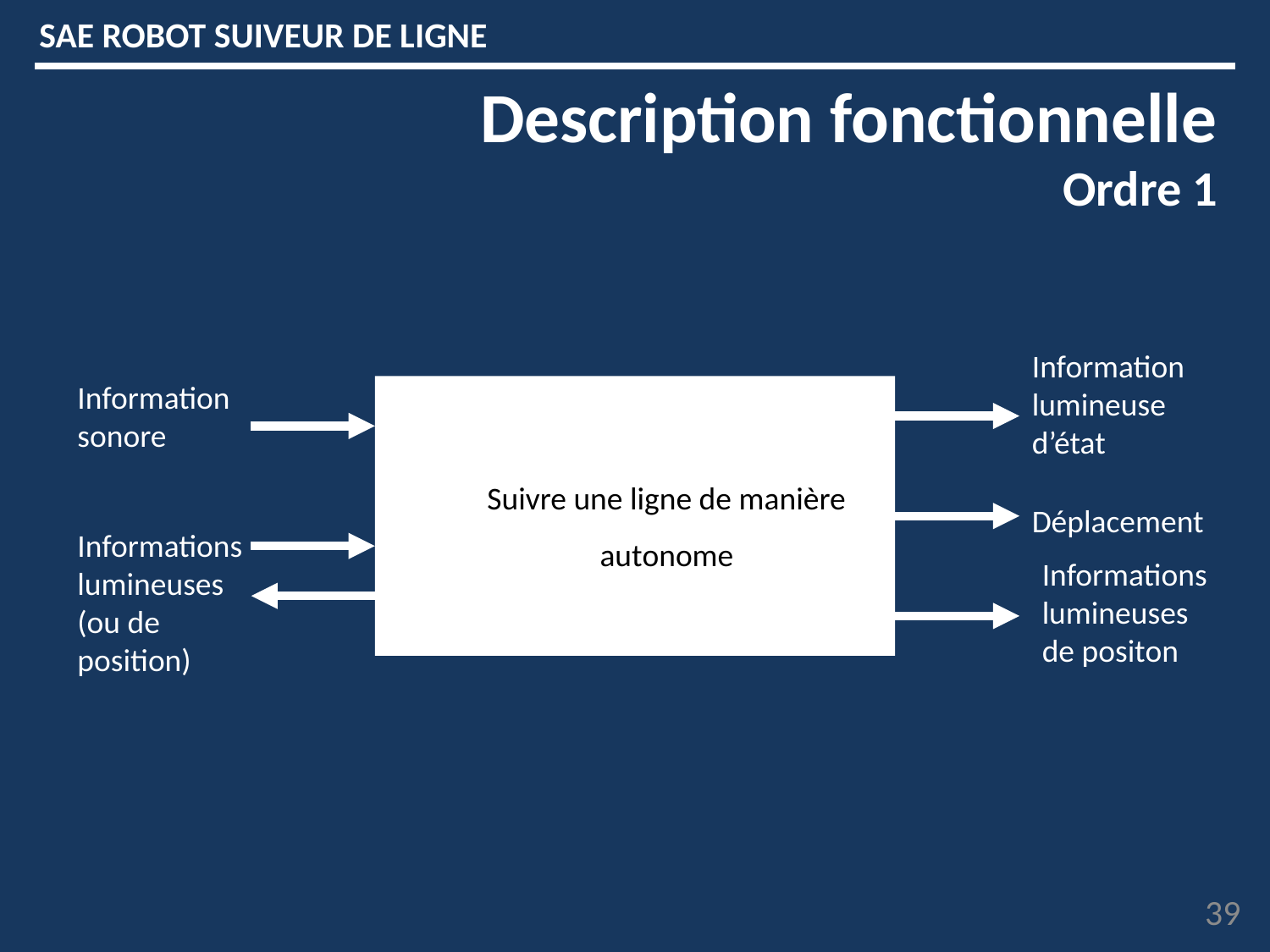

SAE ROBOT SUIVEUR DE LIGNE
Description fonctionnelle
Ordre 1
Information lumineuse  d’état
Information sonore
Suivre une ligne de manière autonome
Déplacement
Informations lumineuses (ou de position)
Informations lumineuses de positon
39